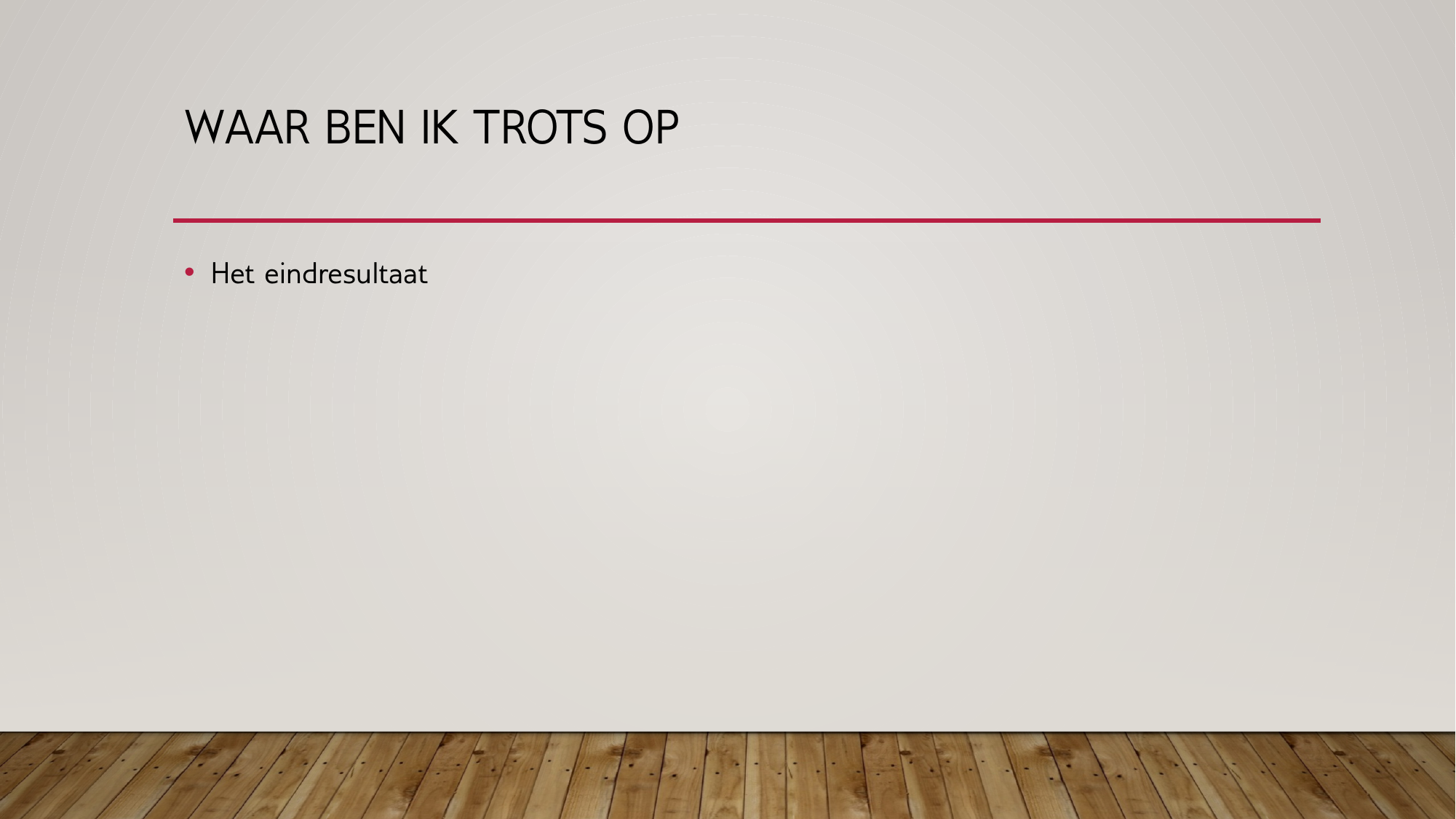

# Waar ben ik trots op
Het eindresultaat